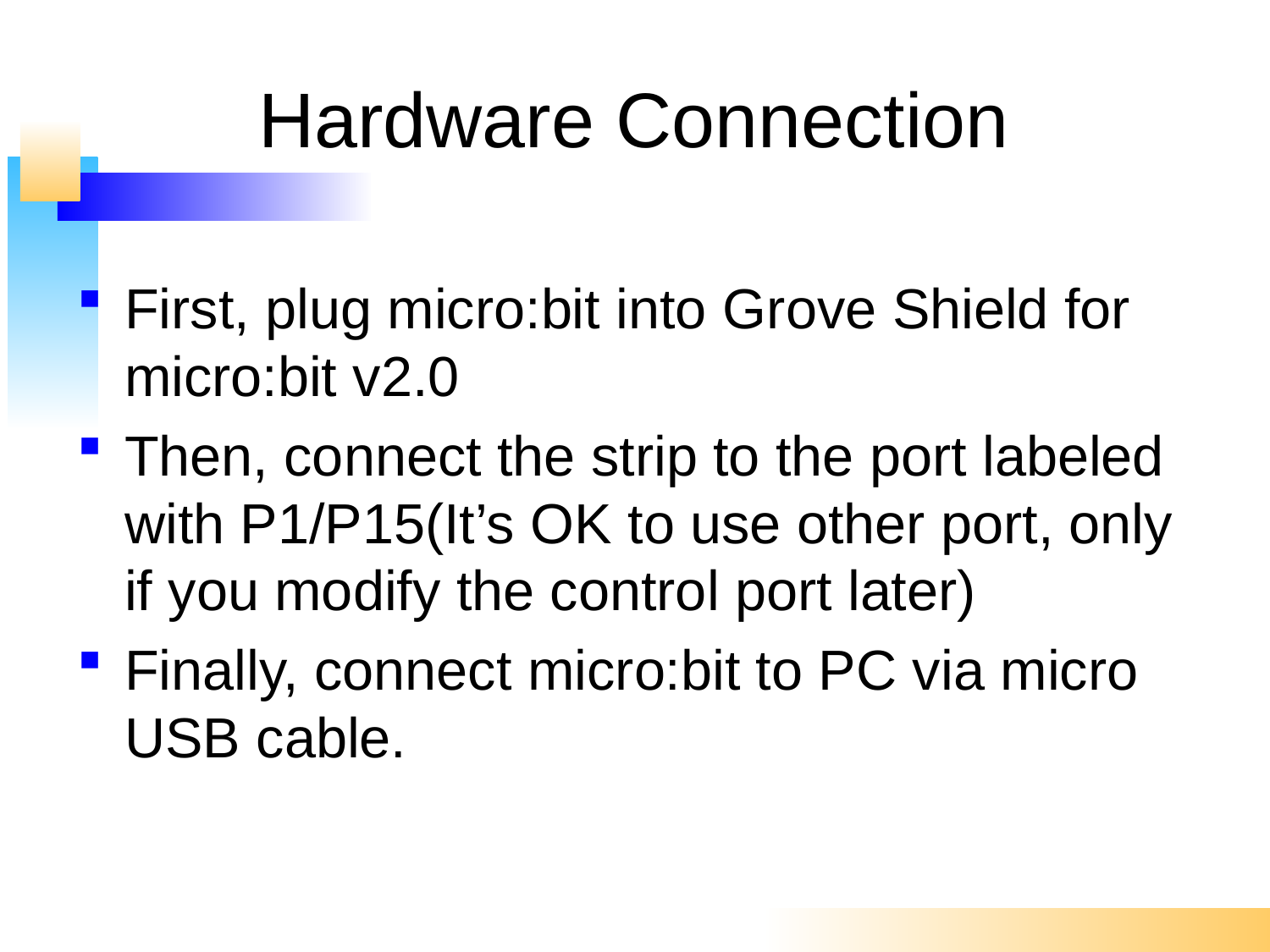

# Hardware Connection
First, plug micro:bit into Grove Shield for micro:bit v2.0
Then, connect the strip to the port labeled with P1/P15(It’s OK to use other port, only if you modify the control port later)
Finally, connect micro:bit to PC via micro USB cable.